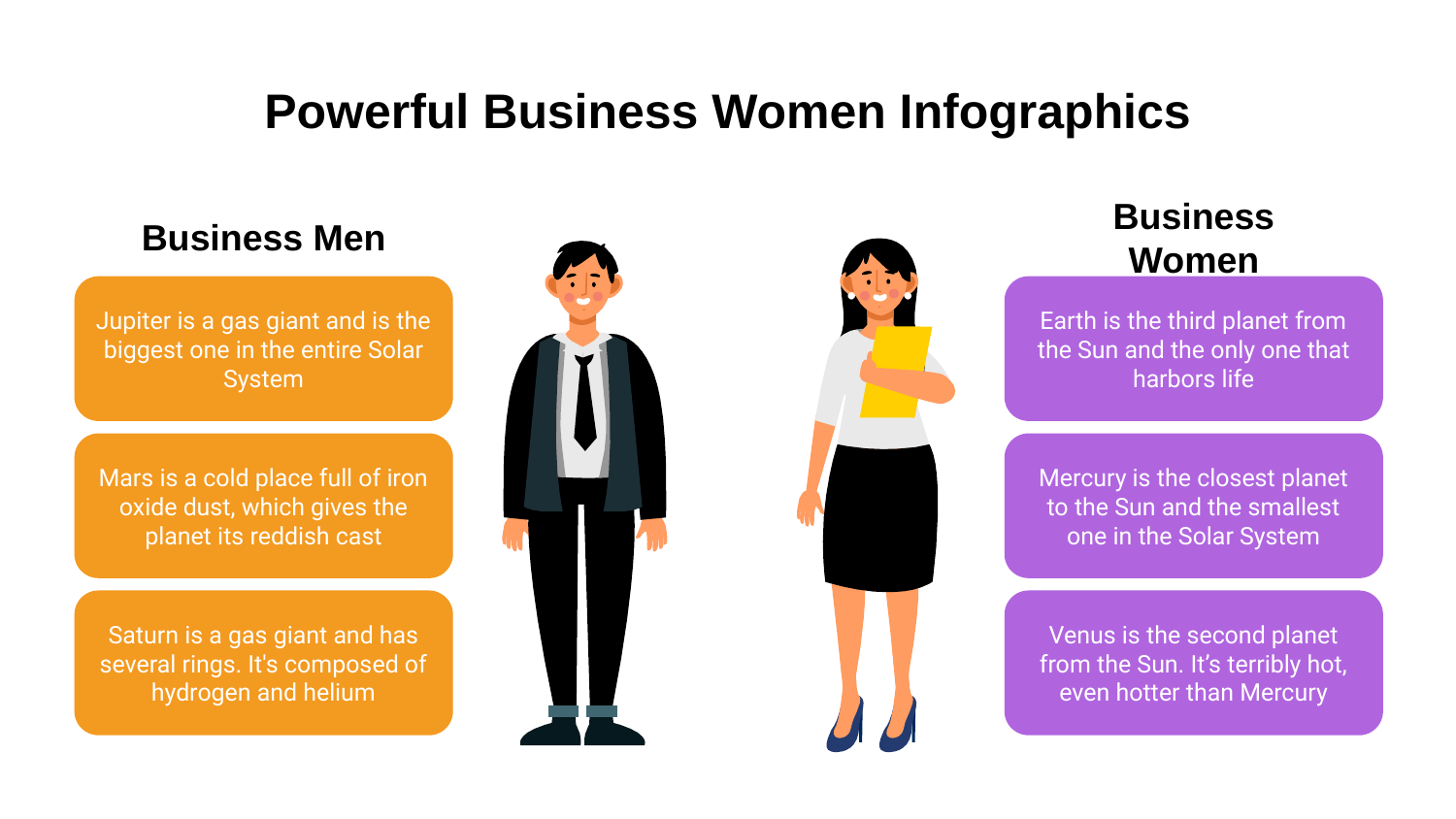

# Powerful Business Women Infographics
Business Men
Jupiter is a gas giant and is the biggest one in the entire Solar System
Mars is a cold place full of iron oxide dust, which gives the planet its reddish cast
Saturn is a gas giant and has several rings. It's composed of hydrogen and helium
Business Women
Earth is the third planet from the Sun and the only one that harbors life
Mercury is the closest planet to the Sun and the smallest one in the Solar System
Venus is the second planet from the Sun. It’s terribly hot, even hotter than Mercury